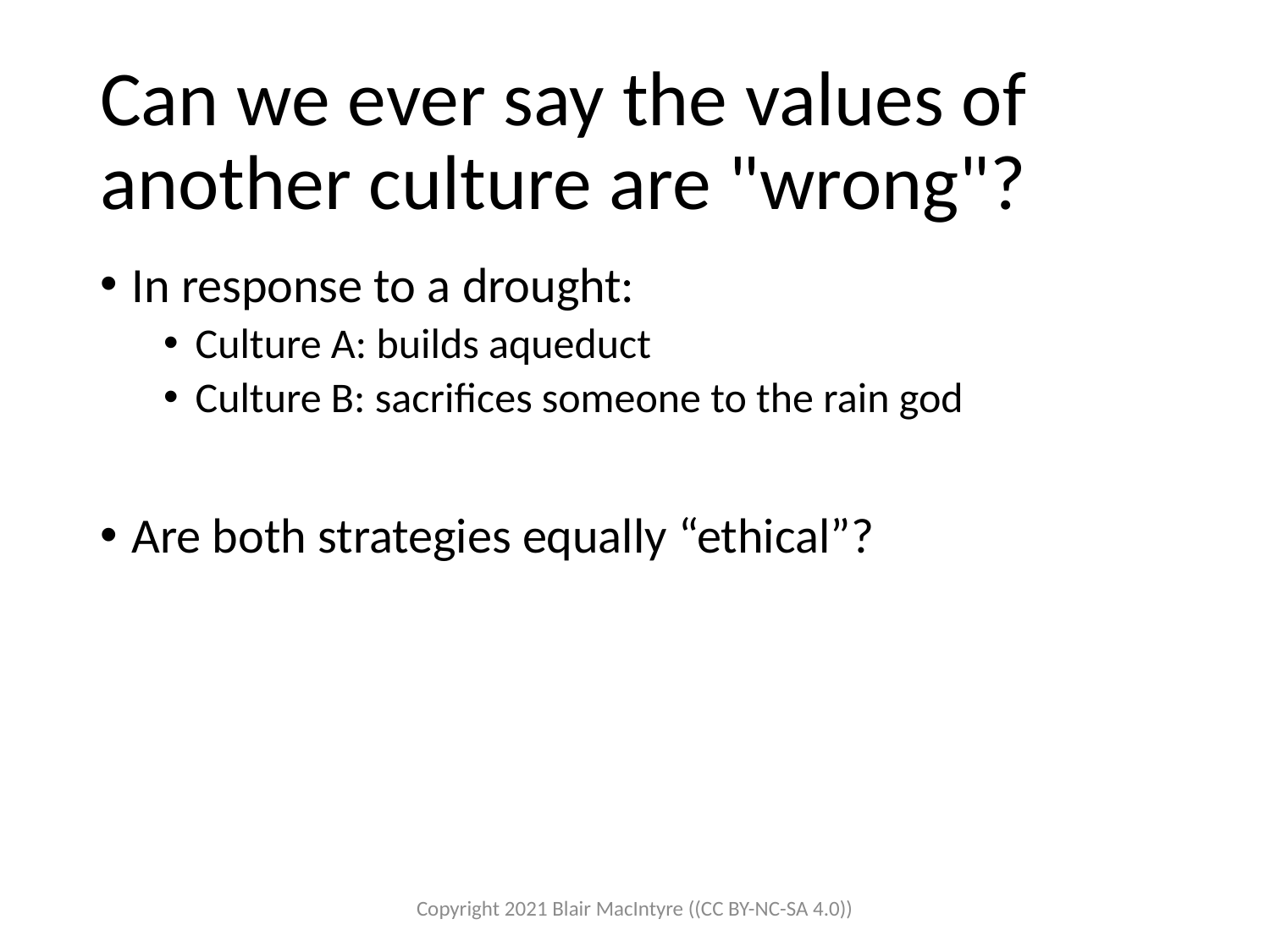

# Can we ever say the values of another culture are "wrong"?
In response to a drought:
Culture A: builds aqueduct
Culture B: sacrifices someone to the rain god

Are both strategies equally “ethical”?
Copyright 2021 Blair MacIntyre ((CC BY-NC-SA 4.0))